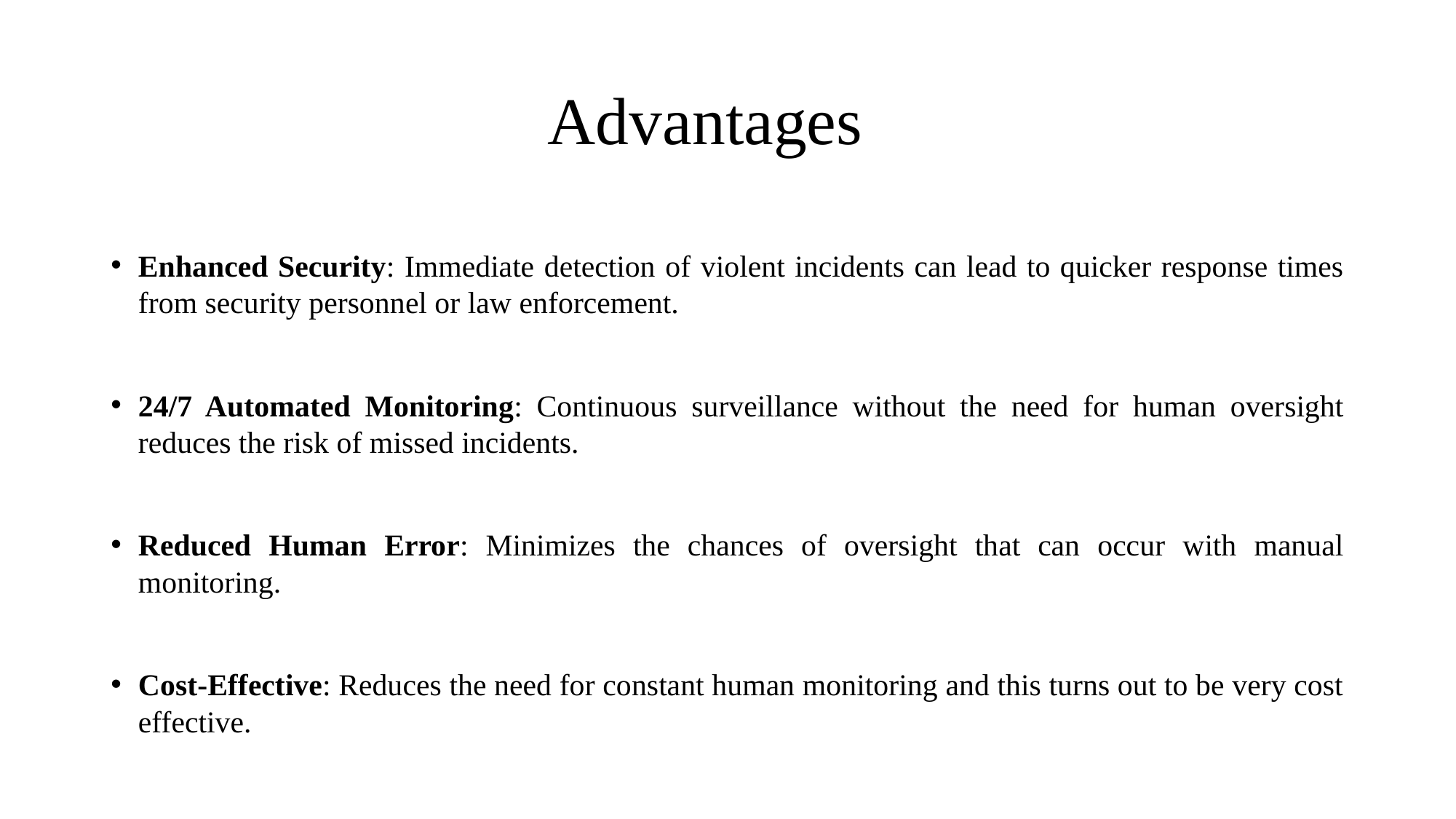

# Advantages

Enhanced Security: Immediate detection of violent incidents can lead to quicker response times from security personnel or law enforcement.

24/7 Automated Monitoring: Continuous surveillance without the need for human oversight reduces the risk of missed incidents.

Reduced Human Error: Minimizes the chances of oversight that can occur with manual monitoring.

Cost-Effective: Reduces the need for constant human monitoring and this turns out to be very cost effective.